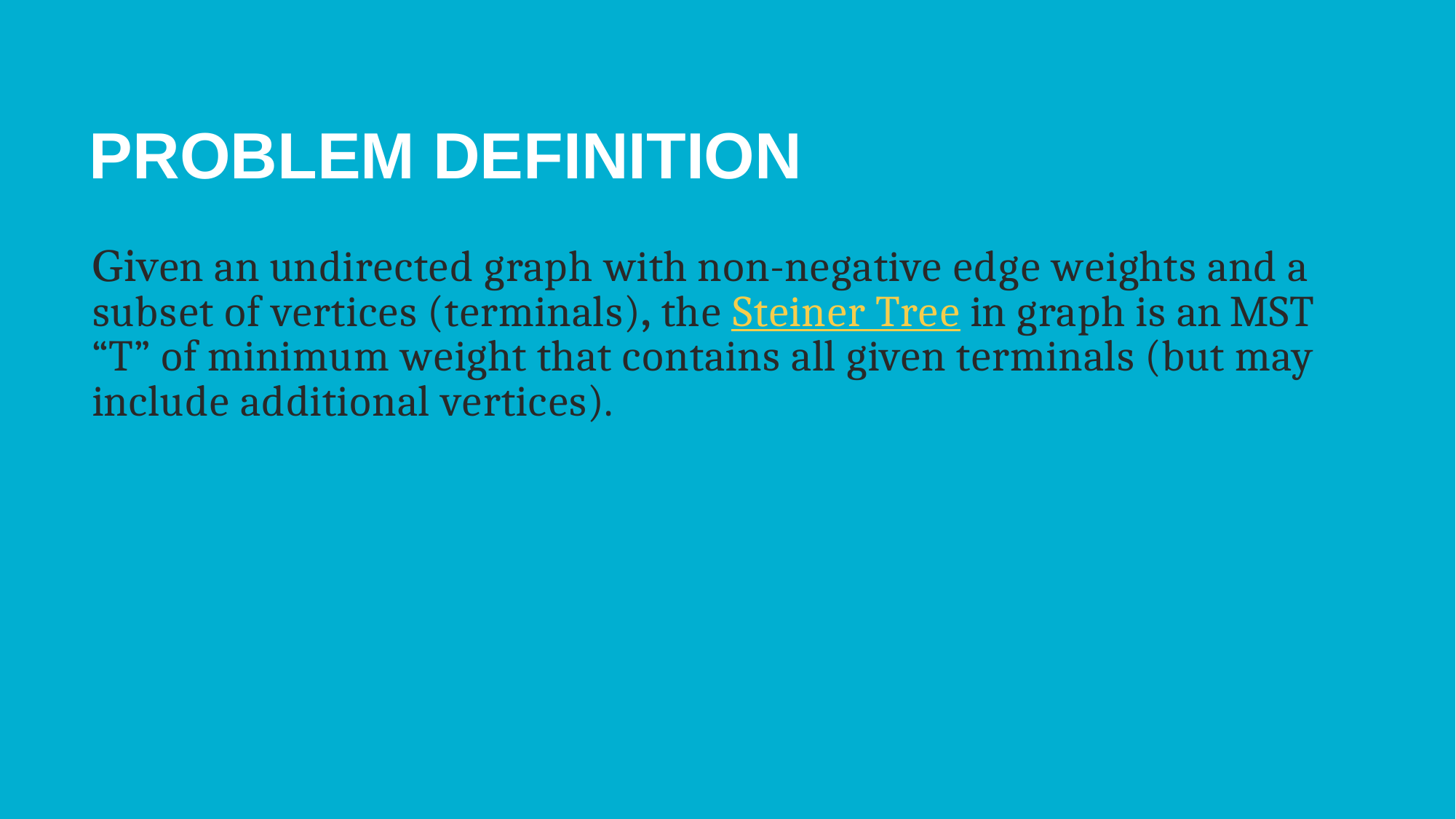

# PROBLEM DEFINITION
Given an undirected graph with non-negative edge weights and a subset of vertices (terminals), the Steiner Tree in graph is an MST “T” of minimum weight that contains all given terminals (but may include additional vertices).